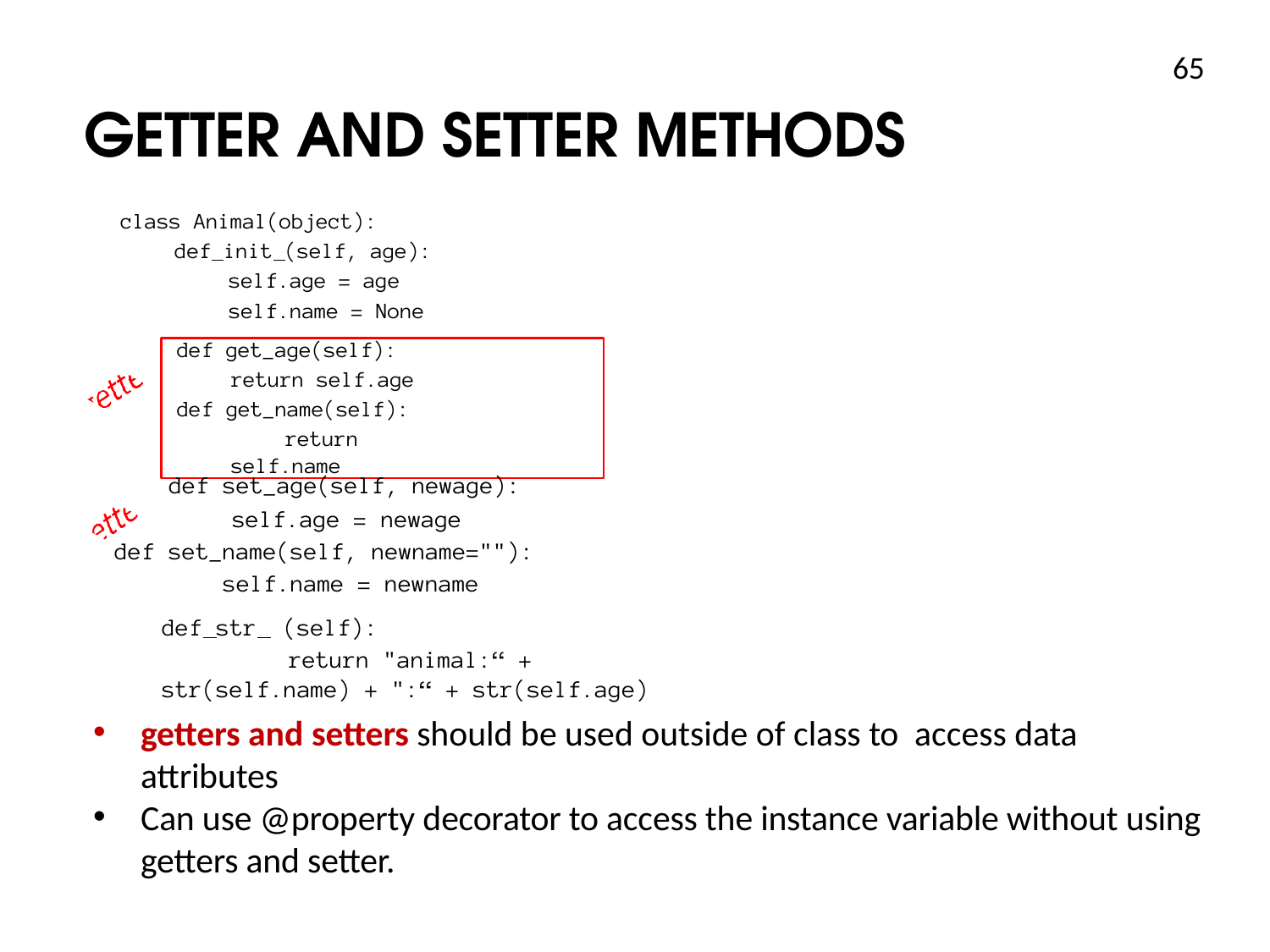

65
# GETTER AND SETTER METHODS
class Animal(object):
def init (self, age):  self.age = age  self.name = None
def get_age(self):
return self.age  def get_name(self):
return self.name

def set_age(self, newage):
self.age = newage
def set_name(self, newname=""):
self.name = newname

def str (self):
	return "animal:“ + str(self.name) + ":“ + str(self.age)
getters and setters should be used outside of class to  access data attributes
Can use @property decorator to access the instance variable without using getters and setter.